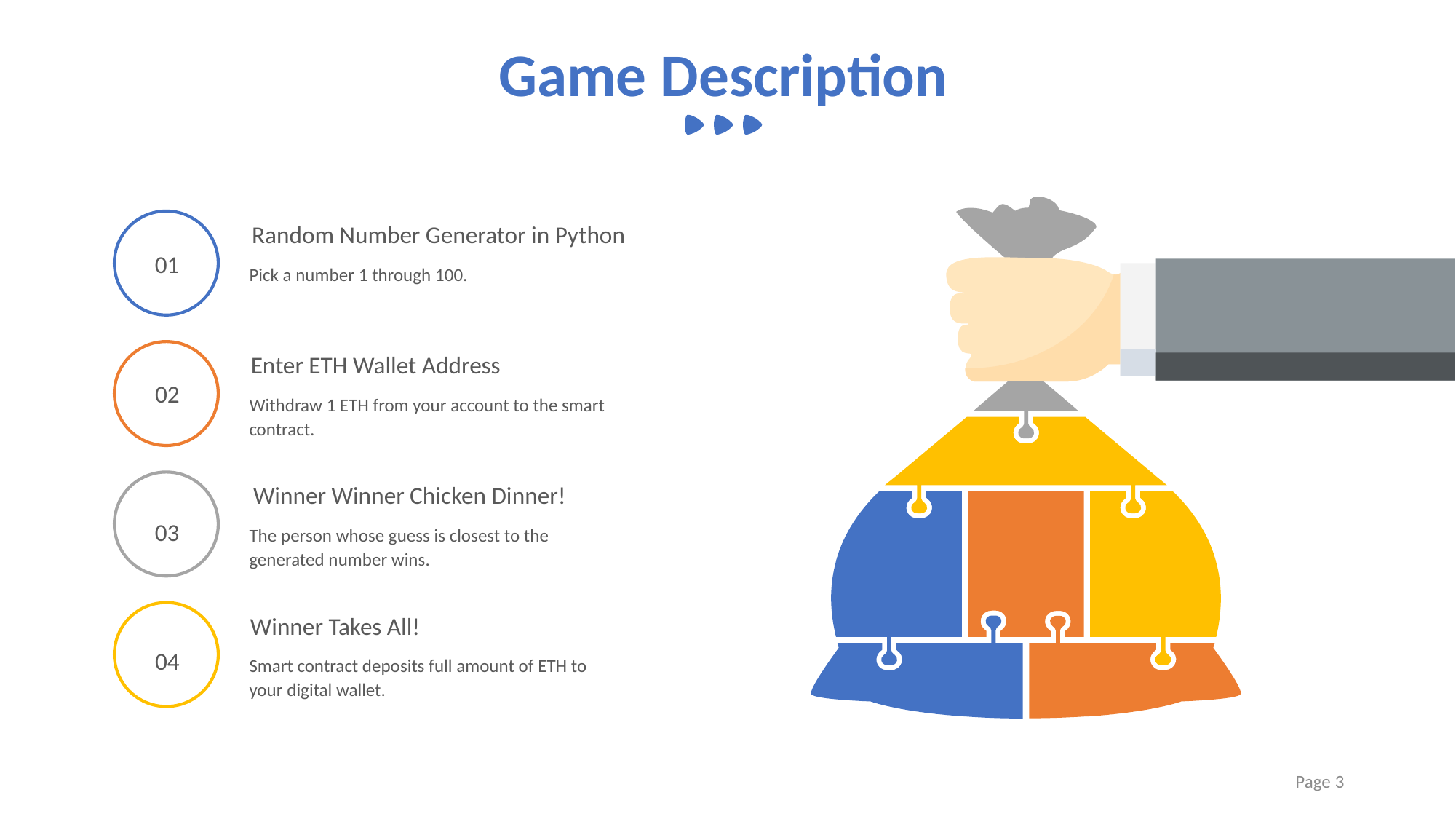

Game Description

Random Number Generator in Python
01

Pick a number 1 through 100.

Enter ETH Wallet Address

02

Withdraw 1 ETH from your account to the smart contract.

Winner Winner Chicken Dinner!

03
The person whose guess is closest to the generated number wins.

Winner Takes All!

04
Smart contract deposits full amount of ETH to your digital wallet.
Page 3